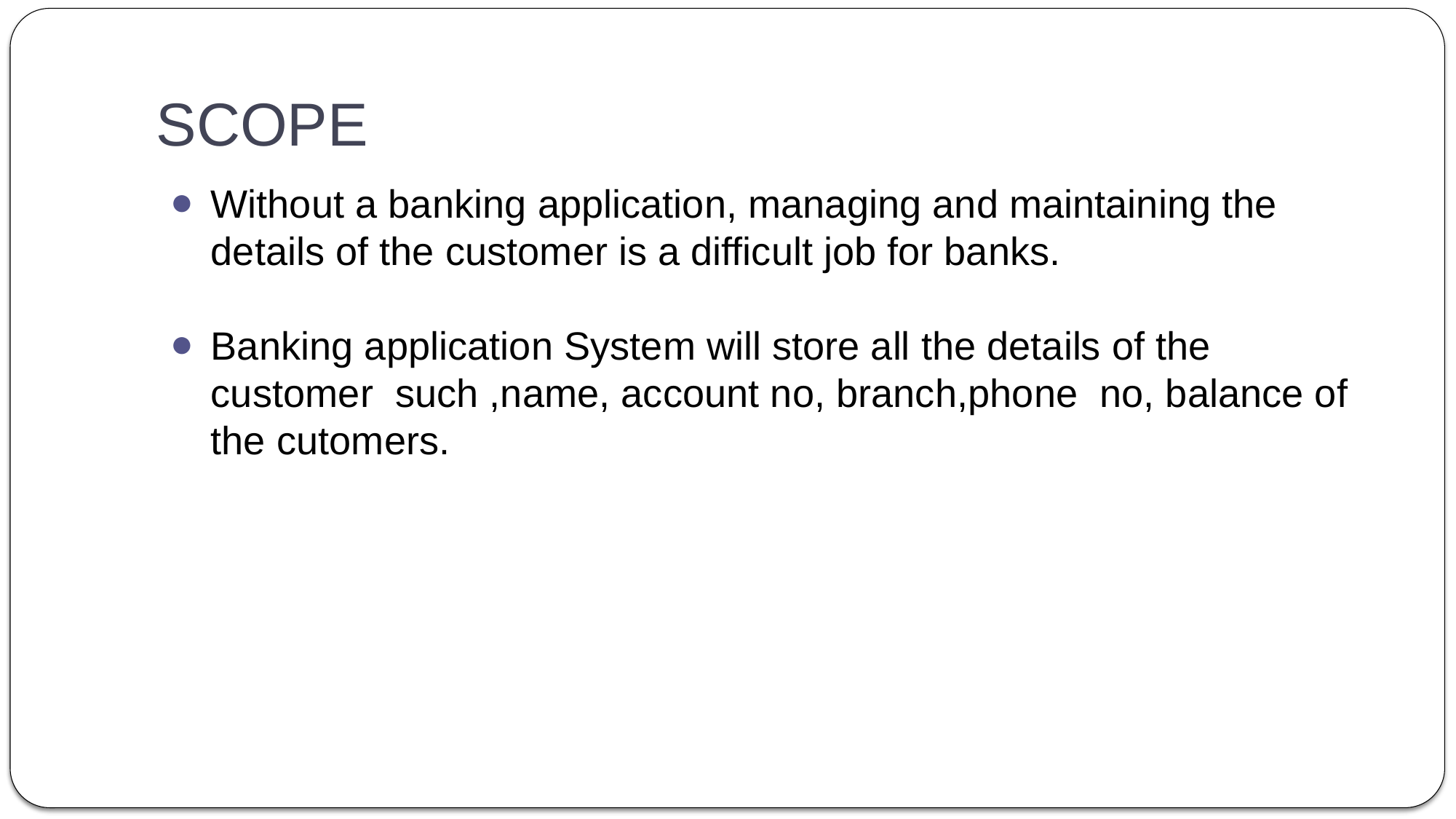

# SCOPE
Without a banking application, managing and maintaining the details of the customer is a difficult job for banks.

Banking application System will store all the details of the customer  such ,name, account no, branch,phone  no, balance of the cutomers.